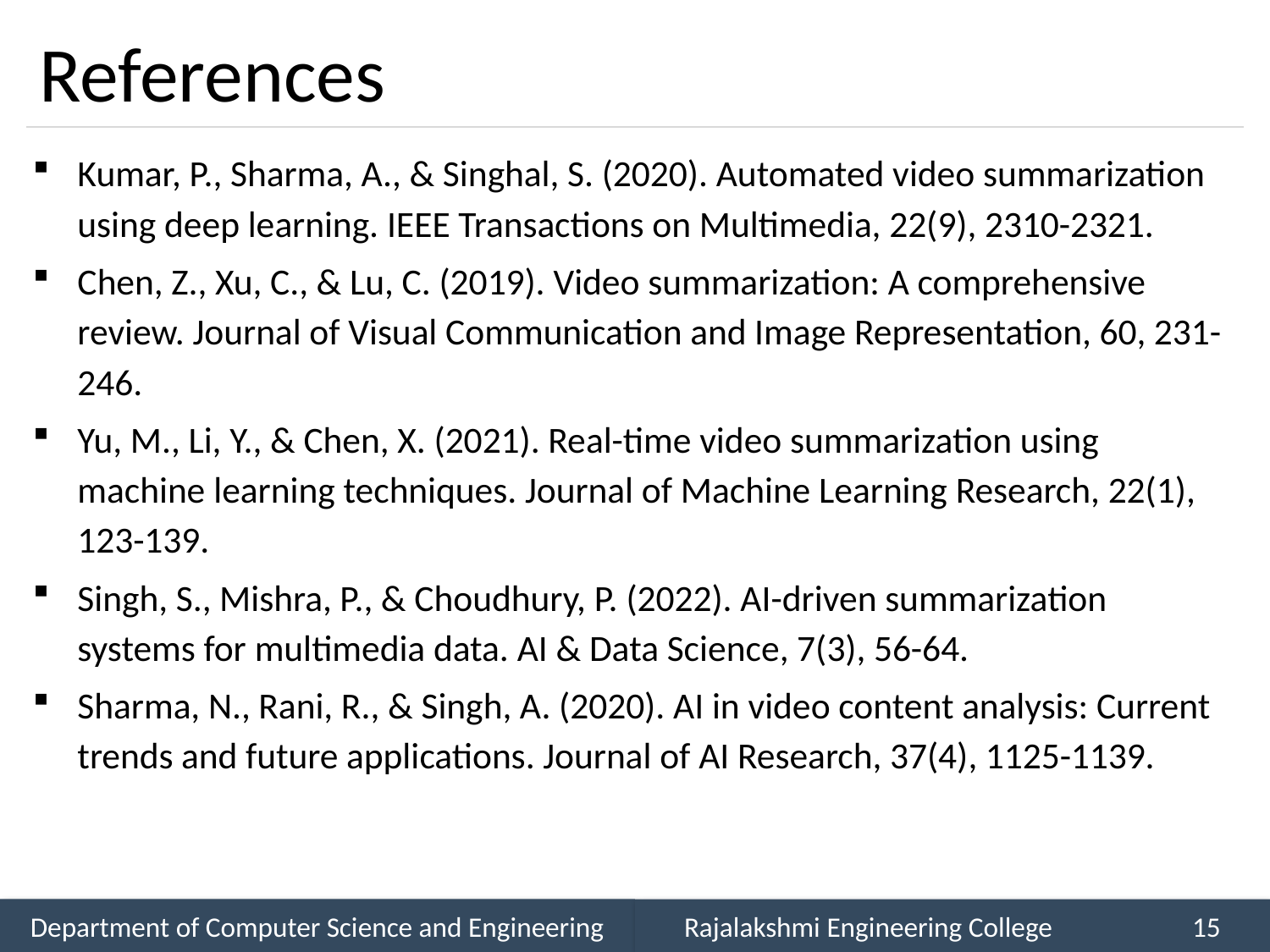

# References
Kumar, P., Sharma, A., & Singhal, S. (2020). Automated video summarization using deep learning. IEEE Transactions on Multimedia, 22(9), 2310-2321.
Chen, Z., Xu, C., & Lu, C. (2019). Video summarization: A comprehensive review. Journal of Visual Communication and Image Representation, 60, 231-246.
Yu, M., Li, Y., & Chen, X. (2021). Real-time video summarization using machine learning techniques. Journal of Machine Learning Research, 22(1), 123-139.
Singh, S., Mishra, P., & Choudhury, P. (2022). AI-driven summarization systems for multimedia data. AI & Data Science, 7(3), 56-64.
Sharma, N., Rani, R., & Singh, A. (2020). AI in video content analysis: Current trends and future applications. Journal of AI Research, 37(4), 1125-1139.